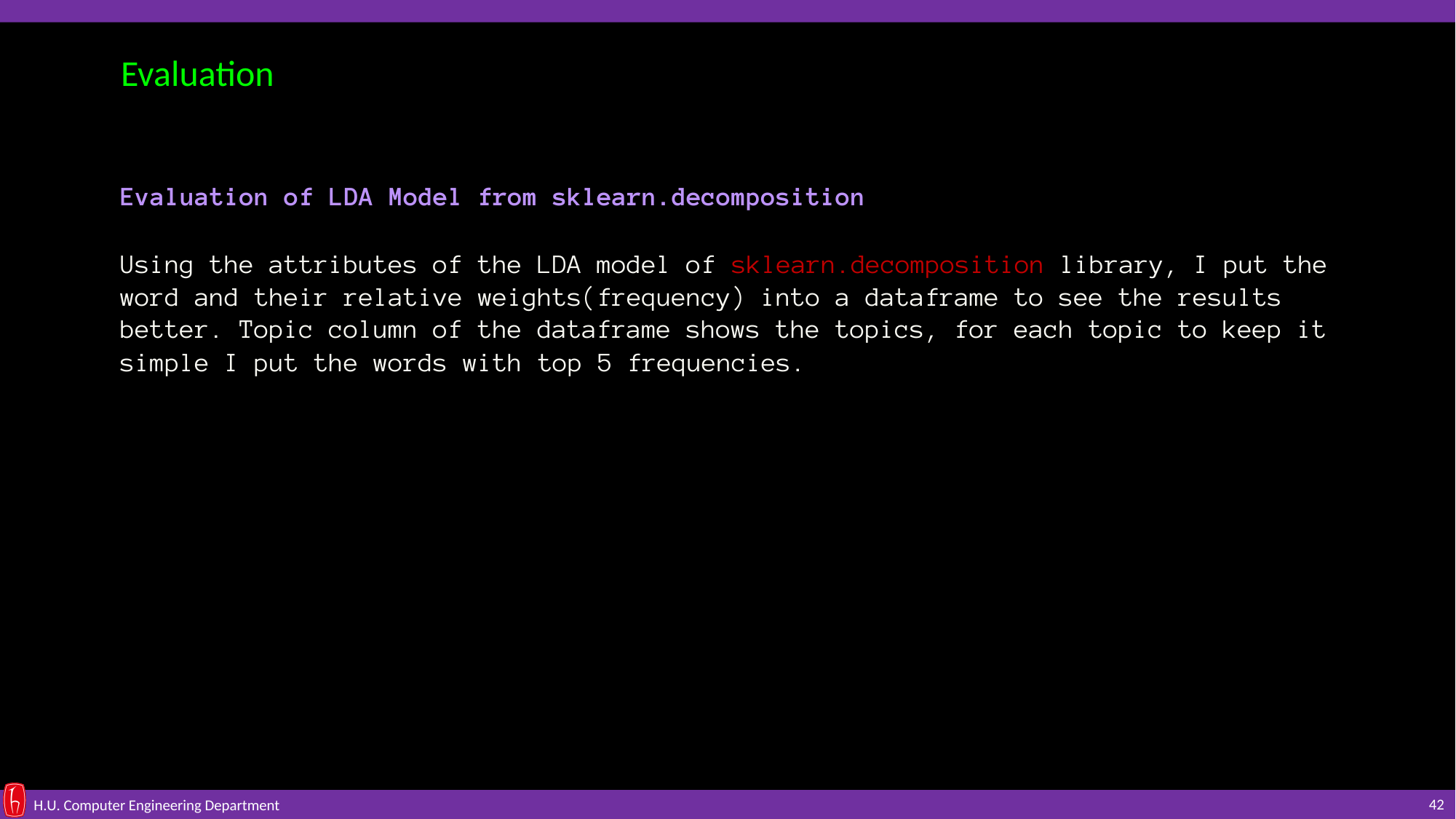

Evaluation
Evaluation of LDA Model from sklearn.decomposition
Using the attributes of the LDA model of sklearn.decomposition library, I put the word and their relative weights(frequency) into a dataframe to see the results better. Topic column of the dataframe shows the topics, for each topic to keep it simple I put the words with top 5 frequencies.